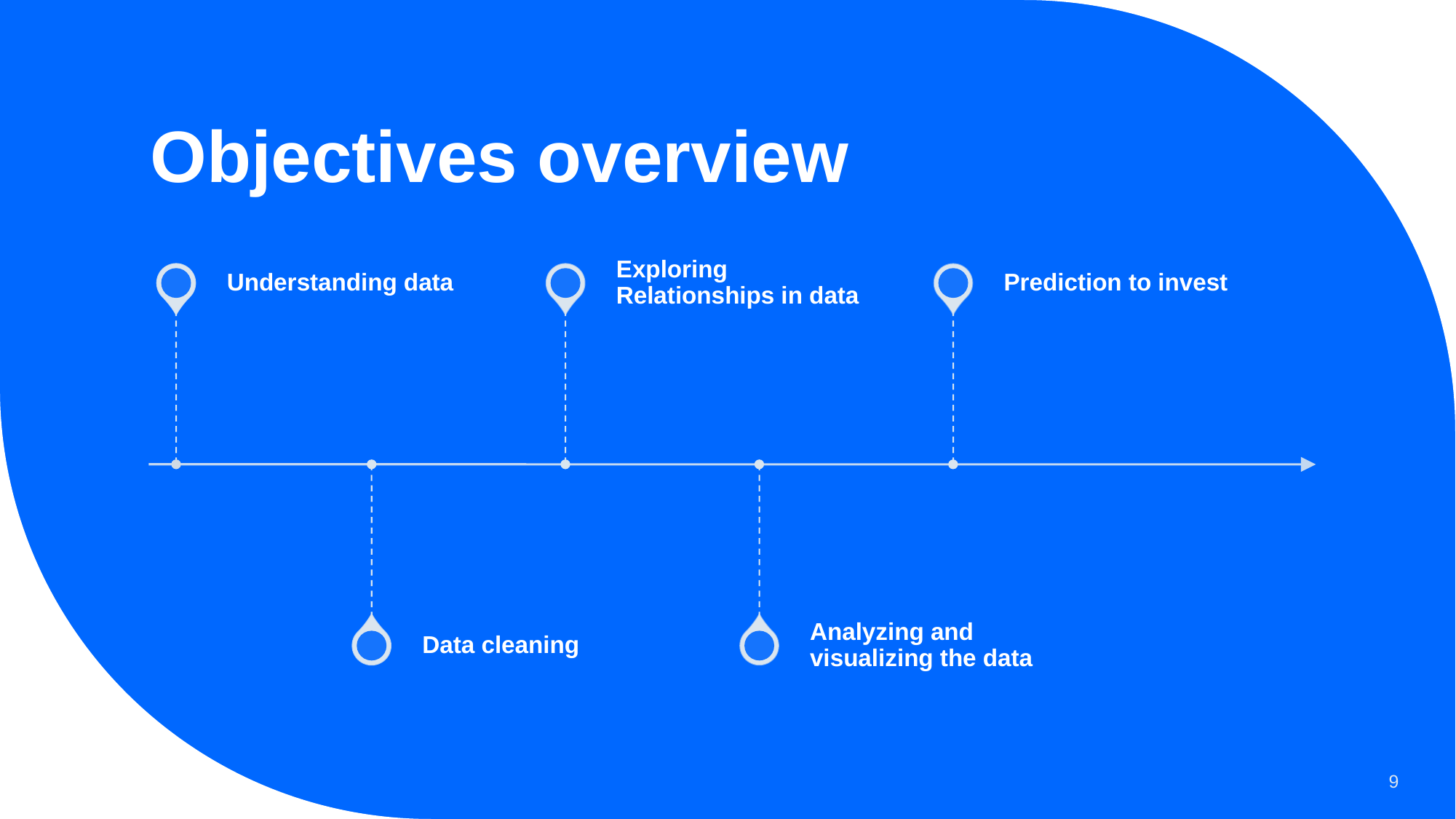

# Objectives overview
Understanding data

Data cleaning
Exploring Relationships in data
Analyzing and visualizing the data
Prediction to invest
9